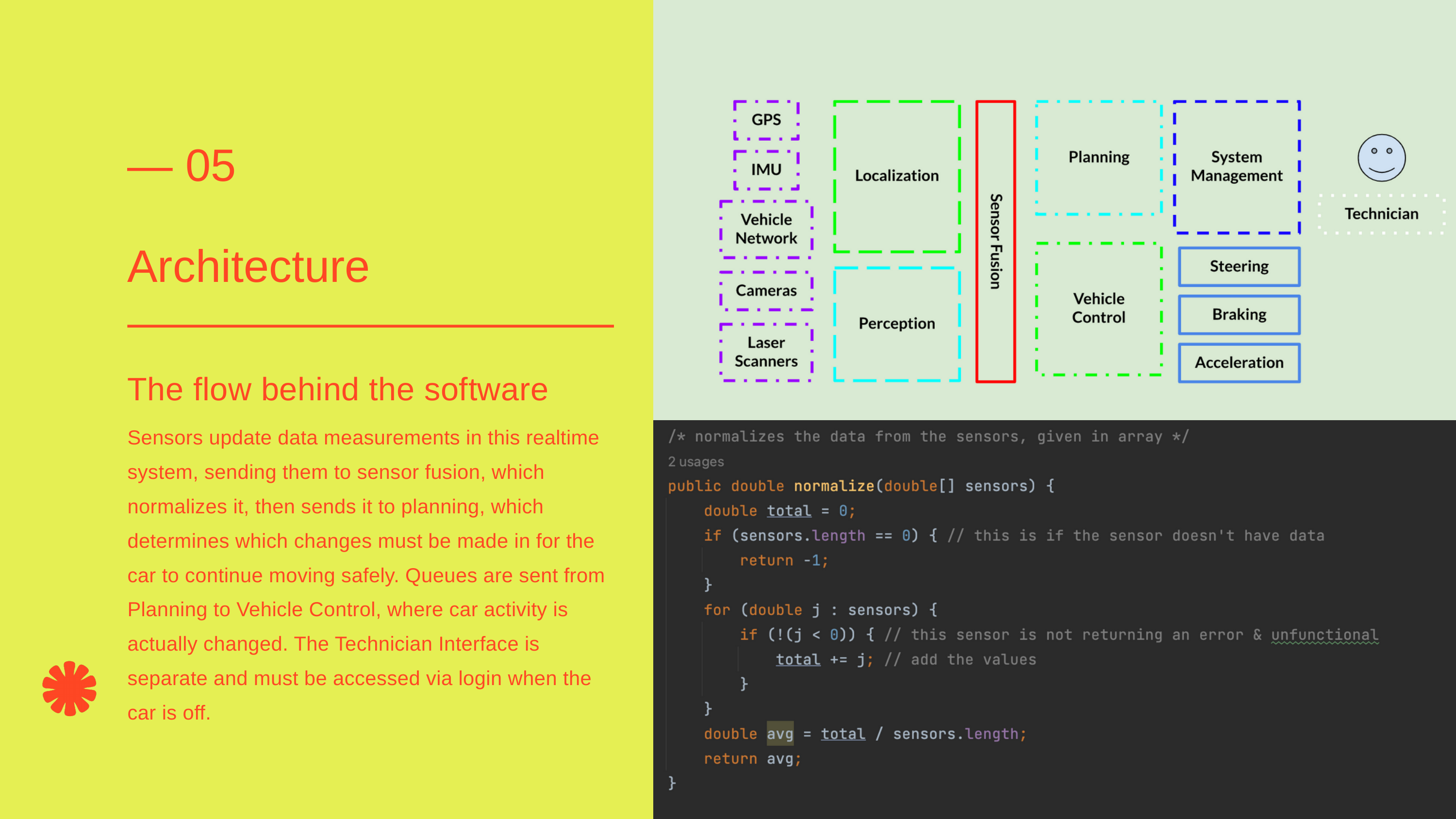

— 05
Architecture

The flow behind the software
Sensors update data measurements in this realtime system, sending them to sensor fusion, which normalizes it, then sends it to planning, which determines which changes must be made in for the car to continue moving safely. Queues are sent from Planning to Vehicle Control, where car activity is actually changed. The Technician Interface is separate and must be accessed via login when the car is off.